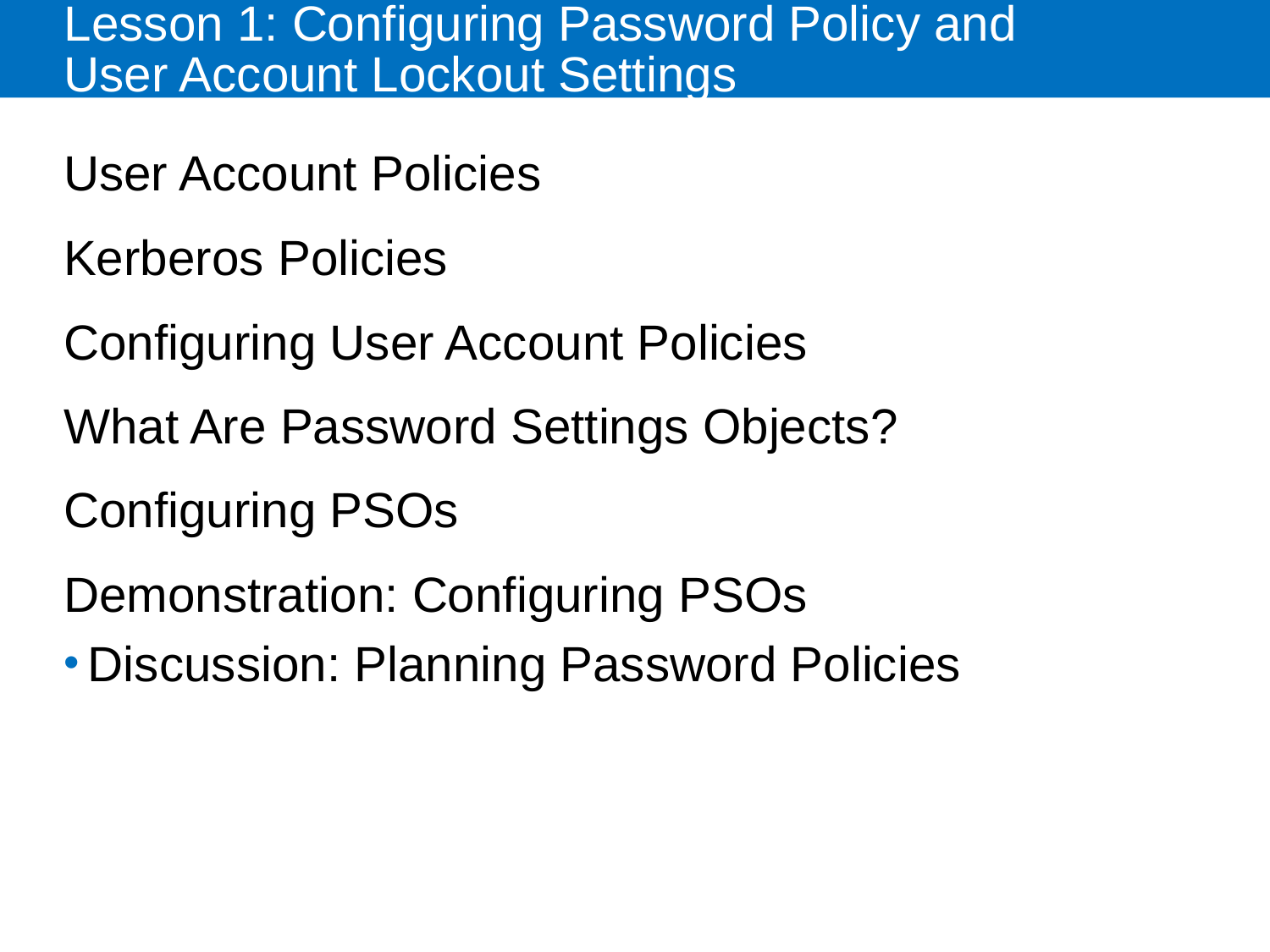

# Lesson 1: Configuring Password Policy and User Account Lockout Settings
User Account Policies
Kerberos Policies
Configuring User Account Policies
What Are Password Settings Objects?
Configuring PSOs
Demonstration: Configuring PSOs
Discussion: Planning Password Policies